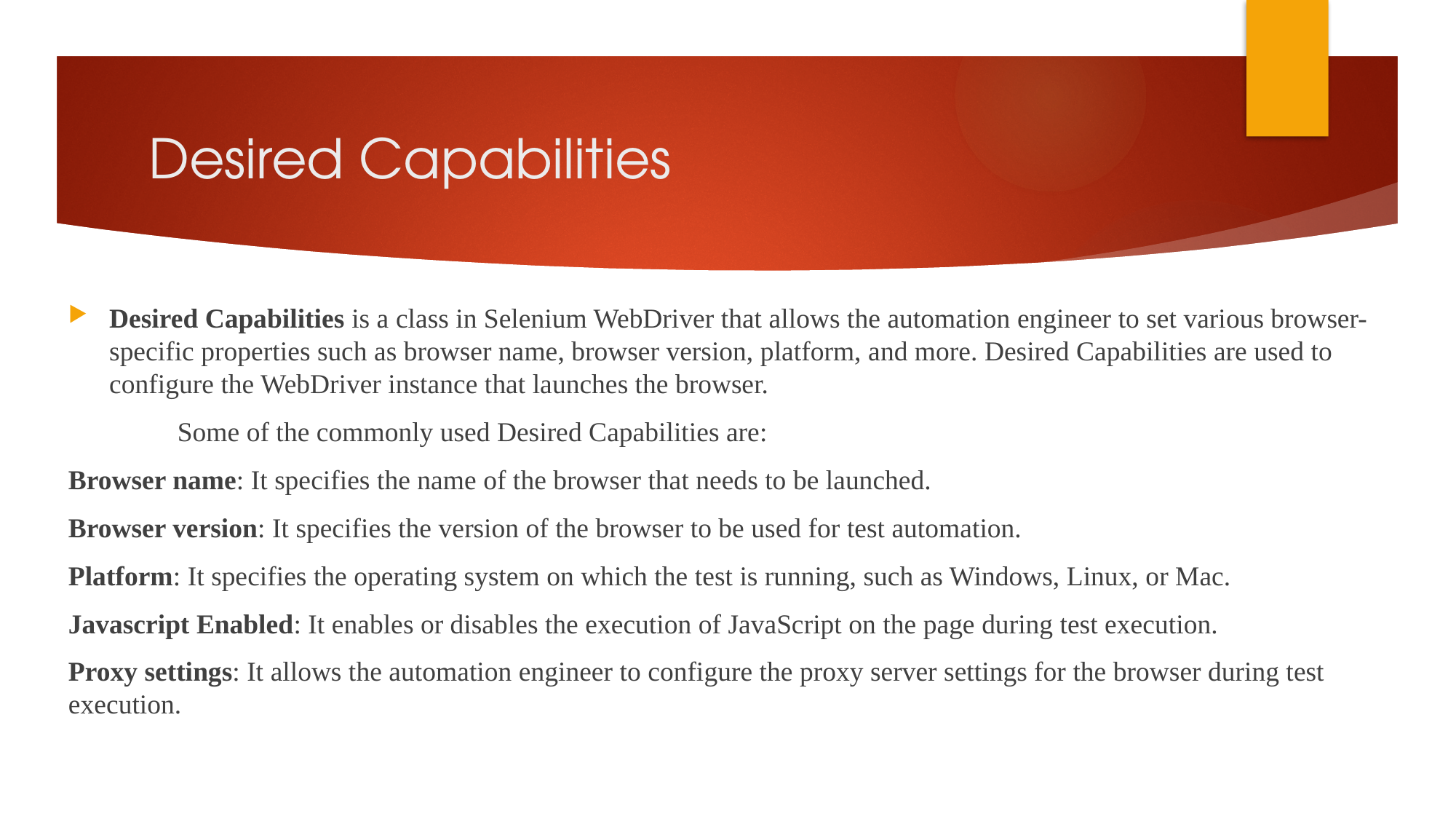

# Desired Capabilities
Desired Capabilities is a class in Selenium WebDriver that allows the automation engineer to set various browser-specific properties such as browser name, browser version, platform, and more. Desired Capabilities are used to configure the WebDriver instance that launches the browser.
	Some of the commonly used Desired Capabilities are:
Browser name: It specifies the name of the browser that needs to be launched.
Browser version: It specifies the version of the browser to be used for test automation.
Platform: It specifies the operating system on which the test is running, such as Windows, Linux, or Mac.
Javascript Enabled: It enables or disables the execution of JavaScript on the page during test execution.
Proxy settings: It allows the automation engineer to configure the proxy server settings for the browser during test execution.